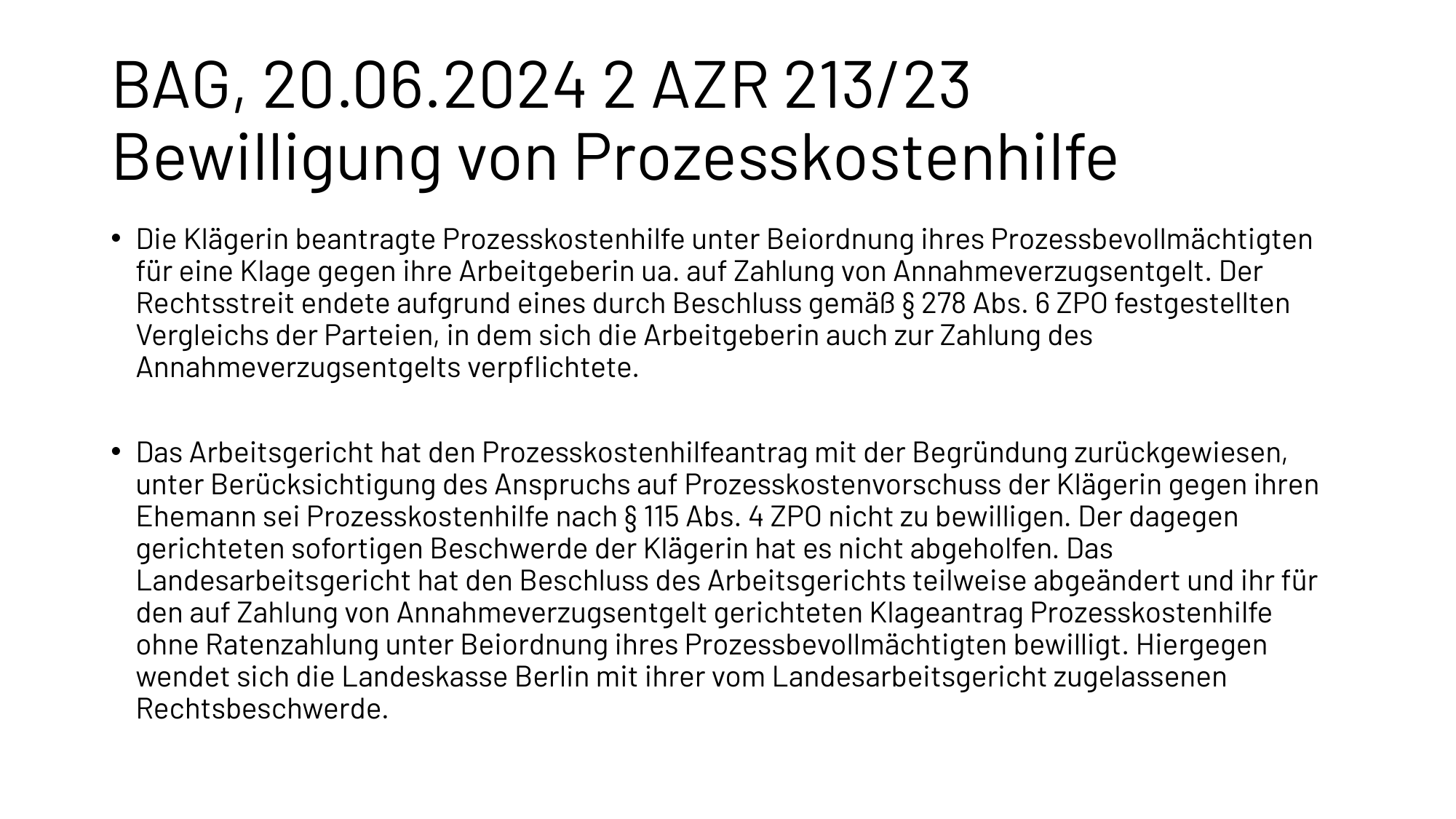

# BAG, 20.06.2024 2 AZR 213/23 Bewilligung von Prozesskostenhilfe
Die Klägerin beantragte Prozesskostenhilfe unter Beiordnung ihres Prozessbevollmächtigten für eine Klage gegen ihre Arbeitgeberin ua. auf Zahlung von Annahmeverzugsentgelt. Der Rechtsstreit endete aufgrund eines durch Beschluss gemäß § 278 Abs. 6 ZPO festgestellten Vergleichs der Parteien, in dem sich die Arbeitgeberin auch zur Zahlung des Annahmeverzugsentgelts verpflichtete.

Das Arbeitsgericht hat den Prozesskostenhilfeantrag mit der Begründung zurückgewiesen, unter Berücksichtigung des Anspruchs auf Prozesskostenvorschuss der Klägerin gegen ihren Ehemann sei Prozesskostenhilfe nach § 115 Abs. 4 ZPO nicht zu bewilligen. Der dagegen gerichteten sofortigen Beschwerde der Klägerin hat es nicht abgeholfen. Das Landesarbeitsgericht hat den Beschluss des Arbeitsgerichts teilweise abgeändert und ihr für den auf Zahlung von Annahmeverzugsentgelt gerichteten Klageantrag Prozesskostenhilfe ohne Ratenzahlung unter Beiordnung ihres Prozessbevollmächtigten bewilligt. Hiergegen wendet sich die Landeskasse Berlin mit ihrer vom Landesarbeitsgericht zugelassenen Rechtsbeschwerde.